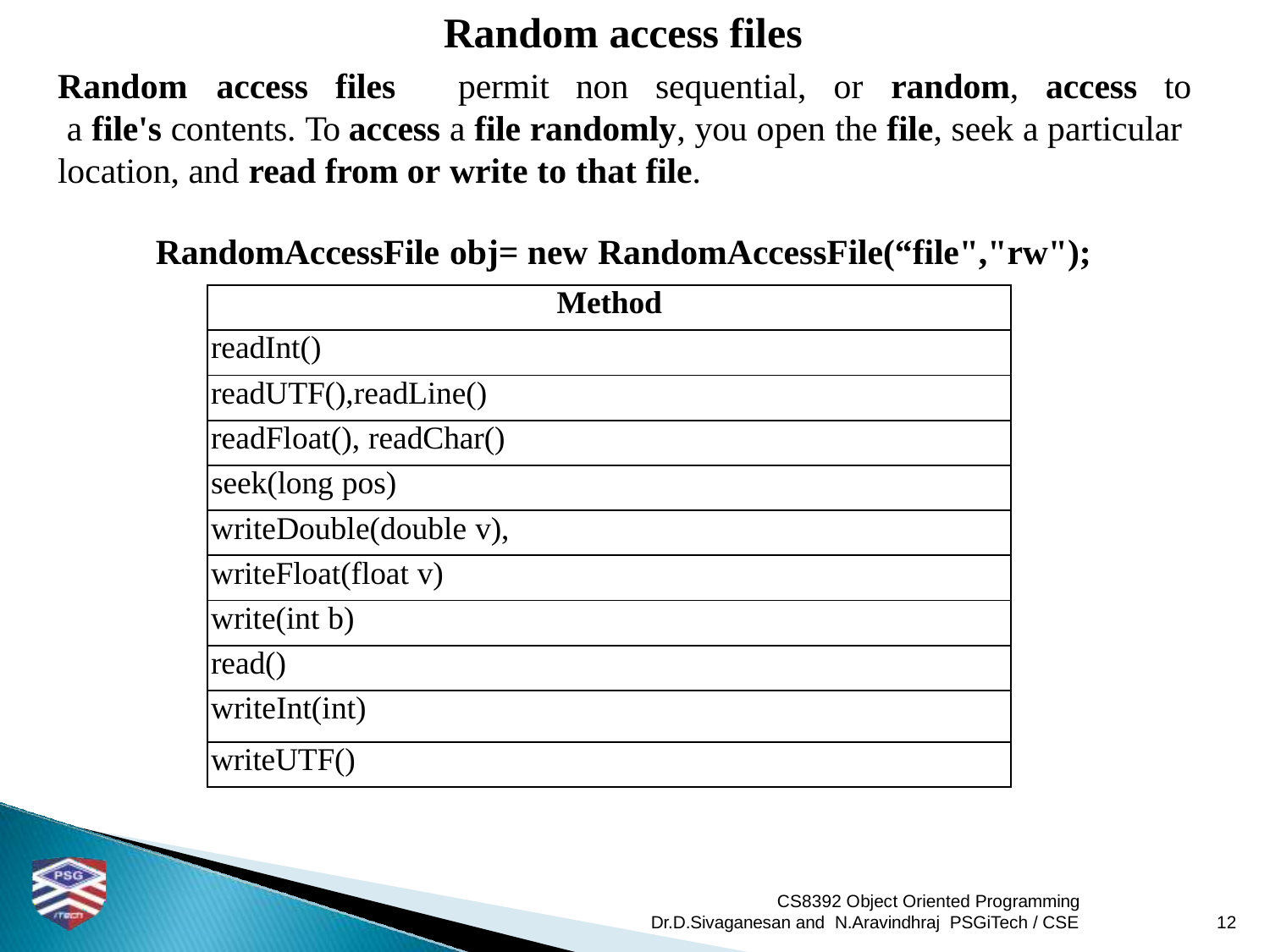

# Random access files
Random   access files  permit non sequential, or  random, access to  a file's contents. To access a file randomly, you open the file, seek a particular  location, and read from or write to that file.

RandomAccessFile obj= new RandomAccessFile(“file","rw");
| Method |
| --- |
| readInt() |
| readUTF(),readLine() |
| readFloat(), readChar() |
| seek(long pos) |
| writeDouble(double v), |
| writeFloat(float v) |
| write(int b) |
| read() |
| writeInt(int) |
| writeUTF() |
CS8392 Object Oriented Programming
Dr.D.Sivaganesan and N.Aravindhraj PSGiTech / CSE
12